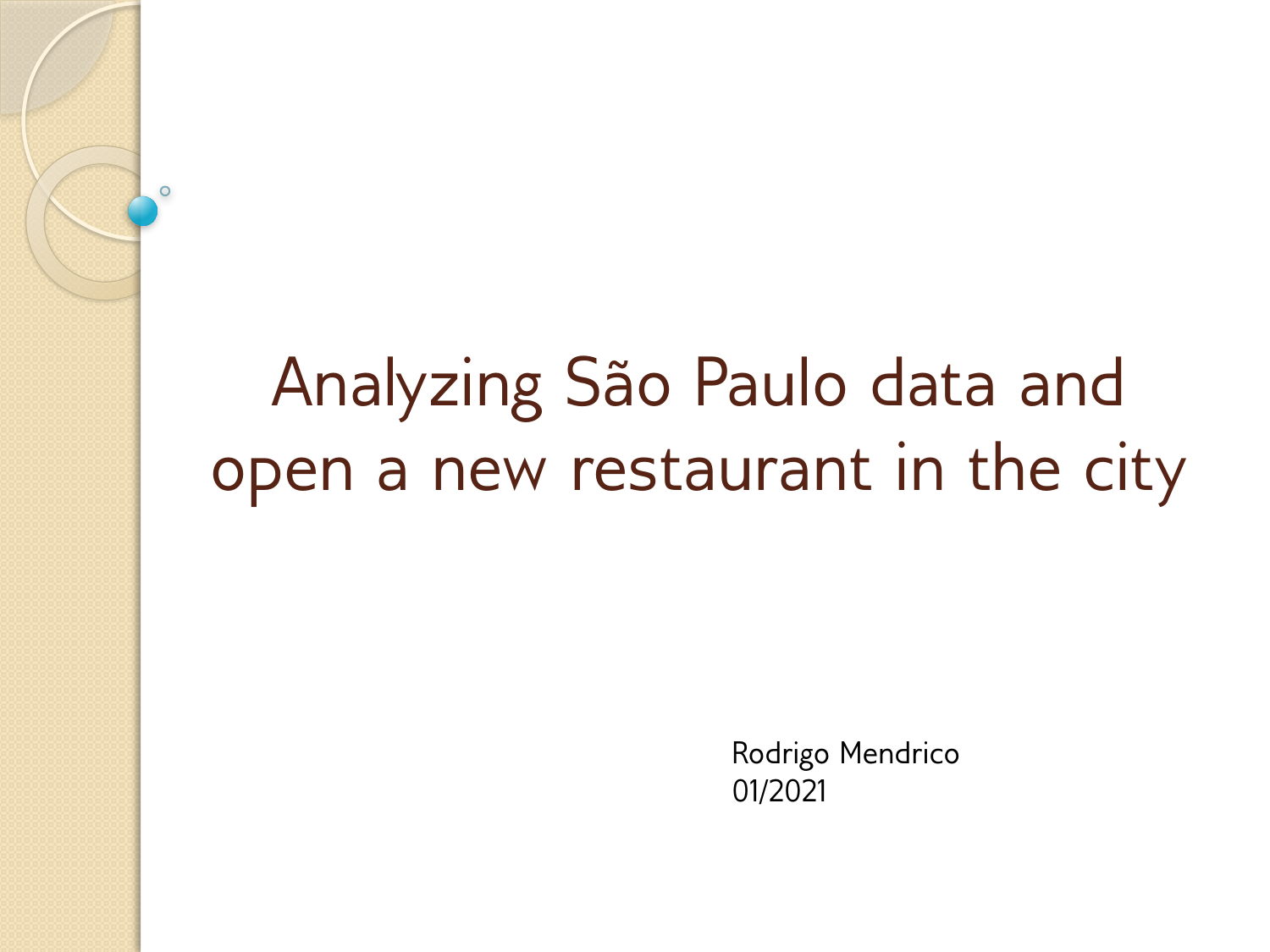

# Analyzing São Paulo data and open a new restaurant in the city
Rodrigo Mendrico
01/2021